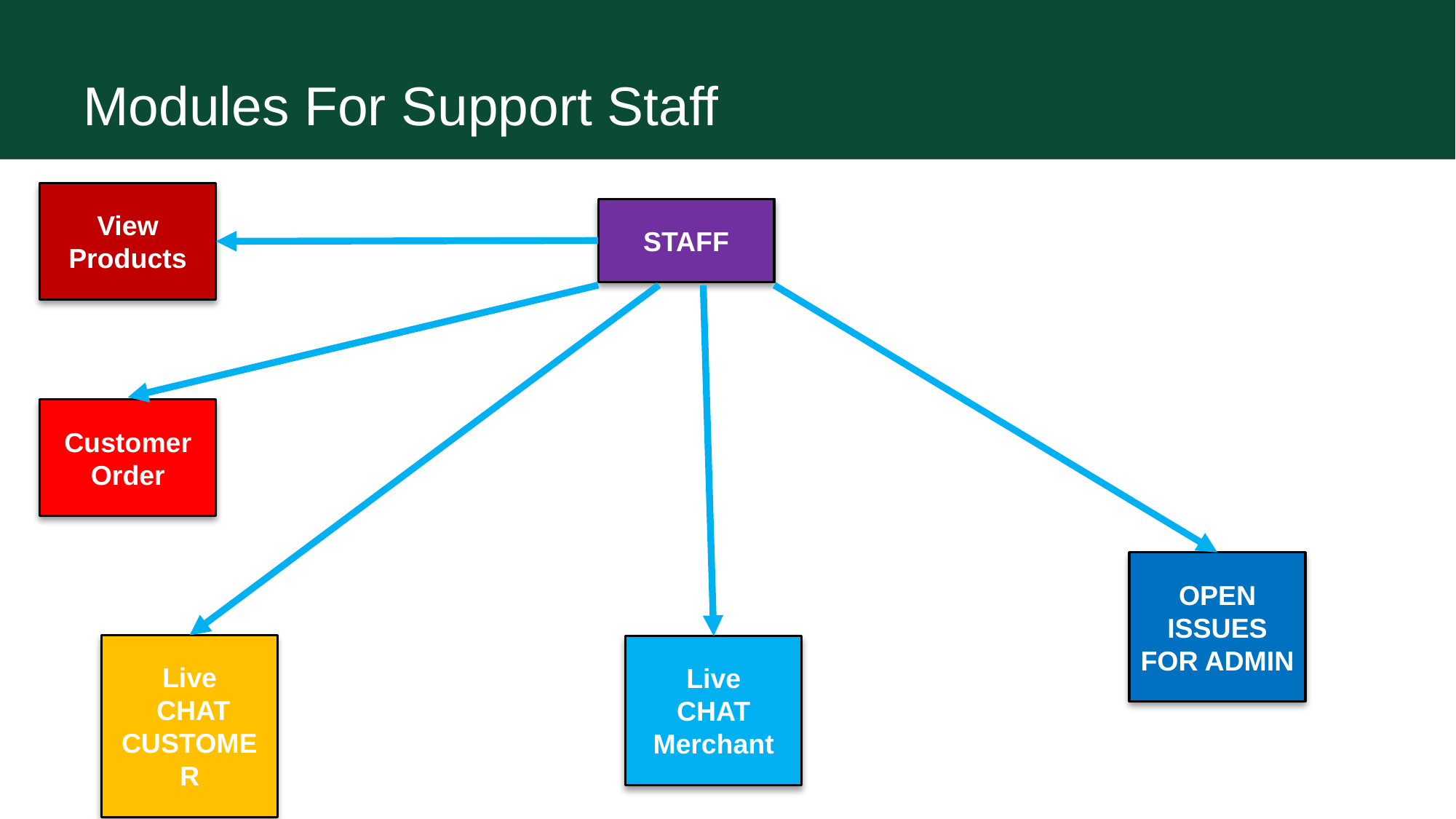

# Modules For Support Staff

View
Products

STAFF

Customer
Order

OPEN
ISSUES
FOR ADMIN

Live
 CHAT
CUSTOMER

Live
CHAT
Merchant